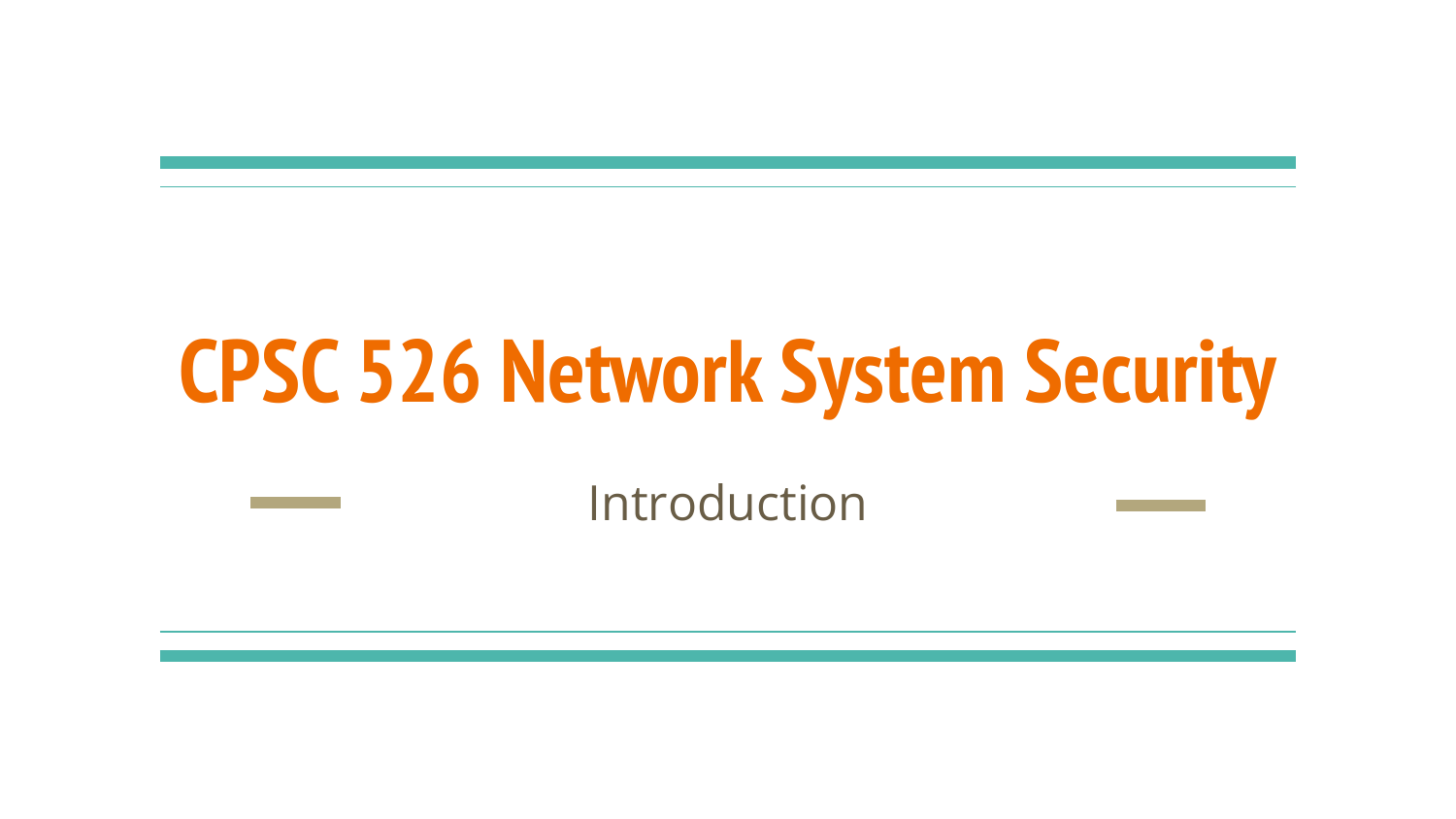

# CPSC 526 Network System Security
Introduction